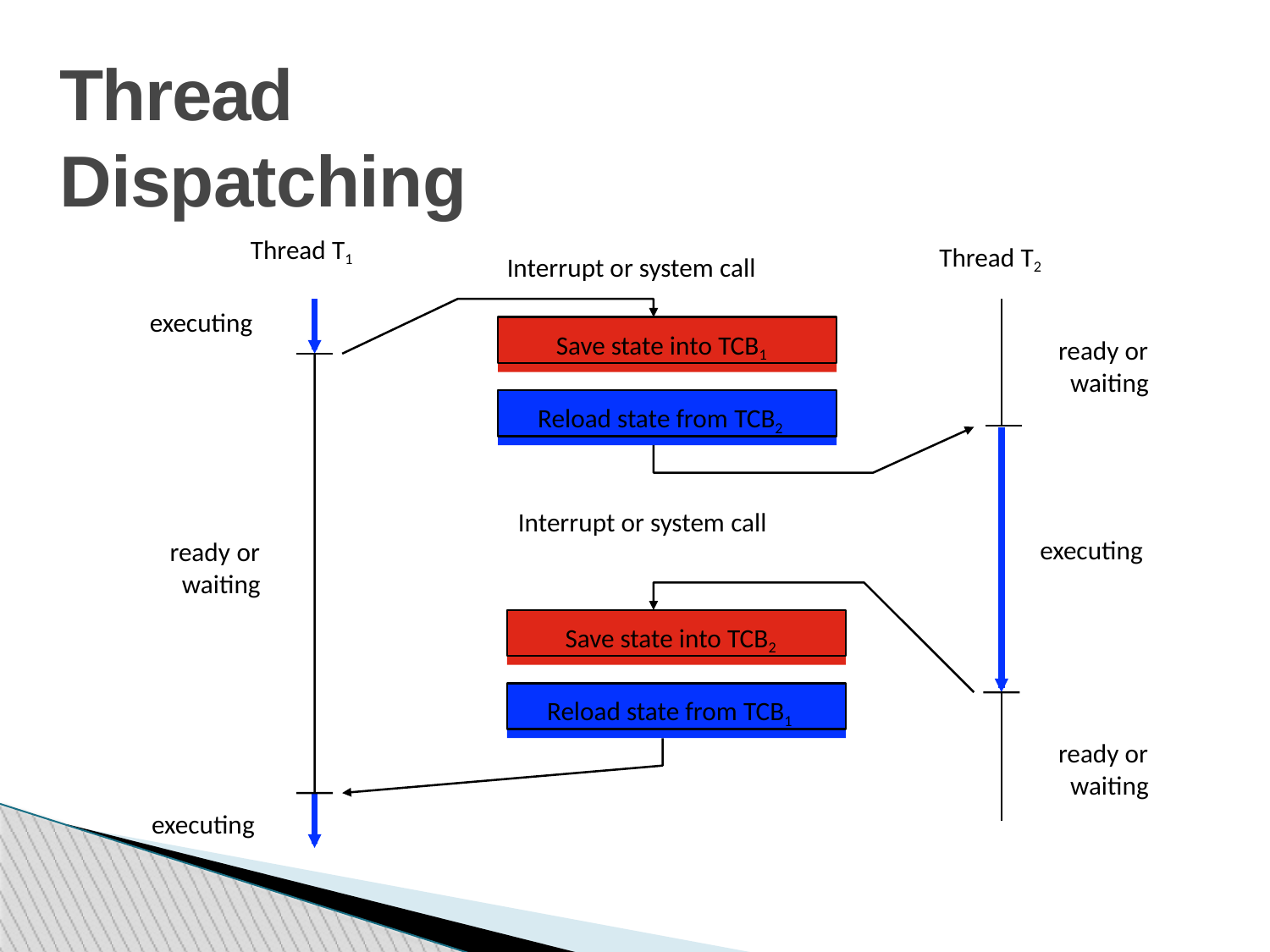

Thread Dispatching
Thread T1
Thread T2
Interrupt or system call

executing

Save state into TCB1
ready or  waiting

Reload state from TCB2

Interrupt or system call
ready or  waiting
executing

Save state into TCB2

Reload state from TCB1

ready or  waiting

executing